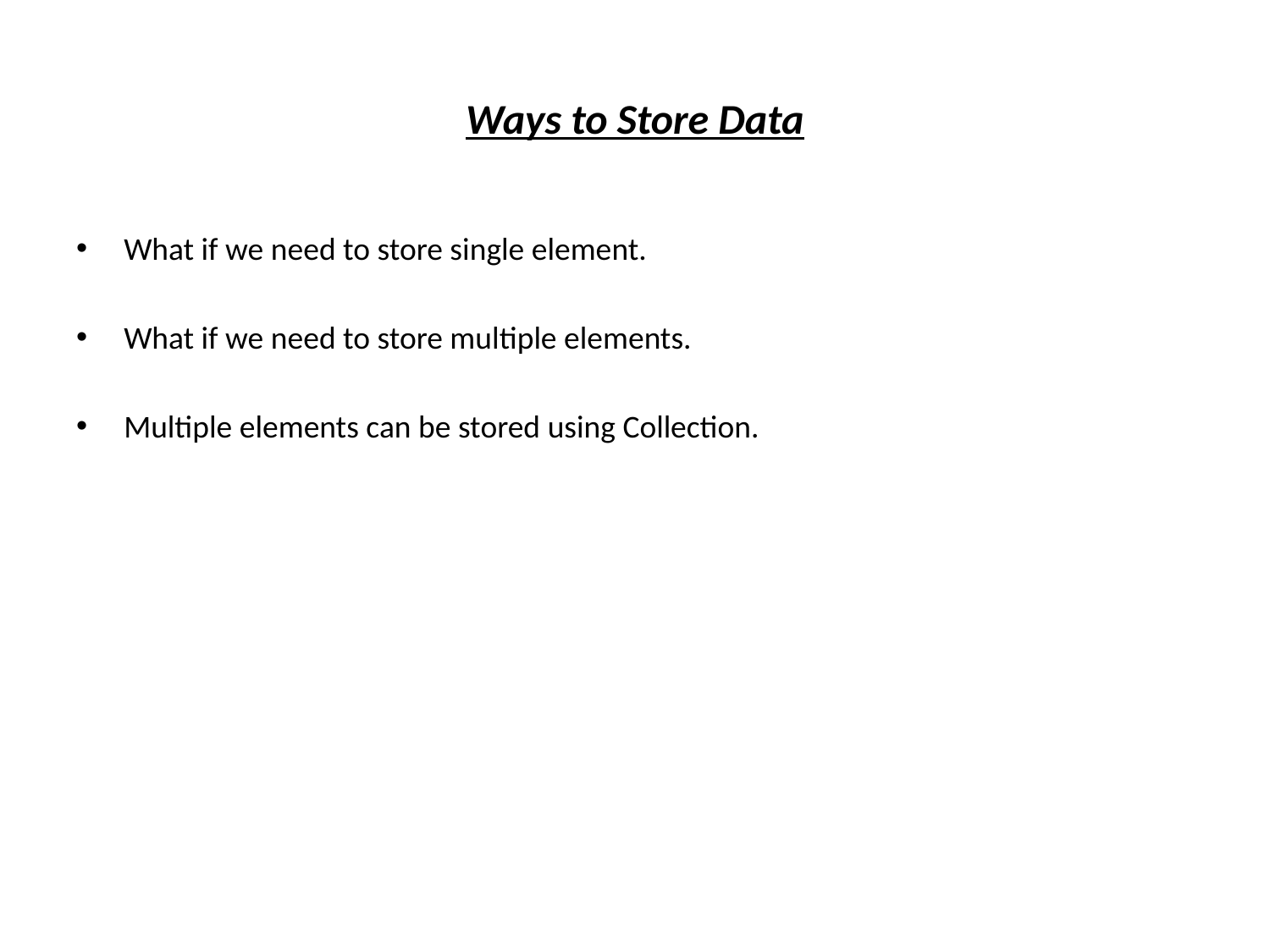

# Ways to Store Data
What if we need to store single element.

What if we need to store multiple elements.

Multiple elements can be stored using Collection.